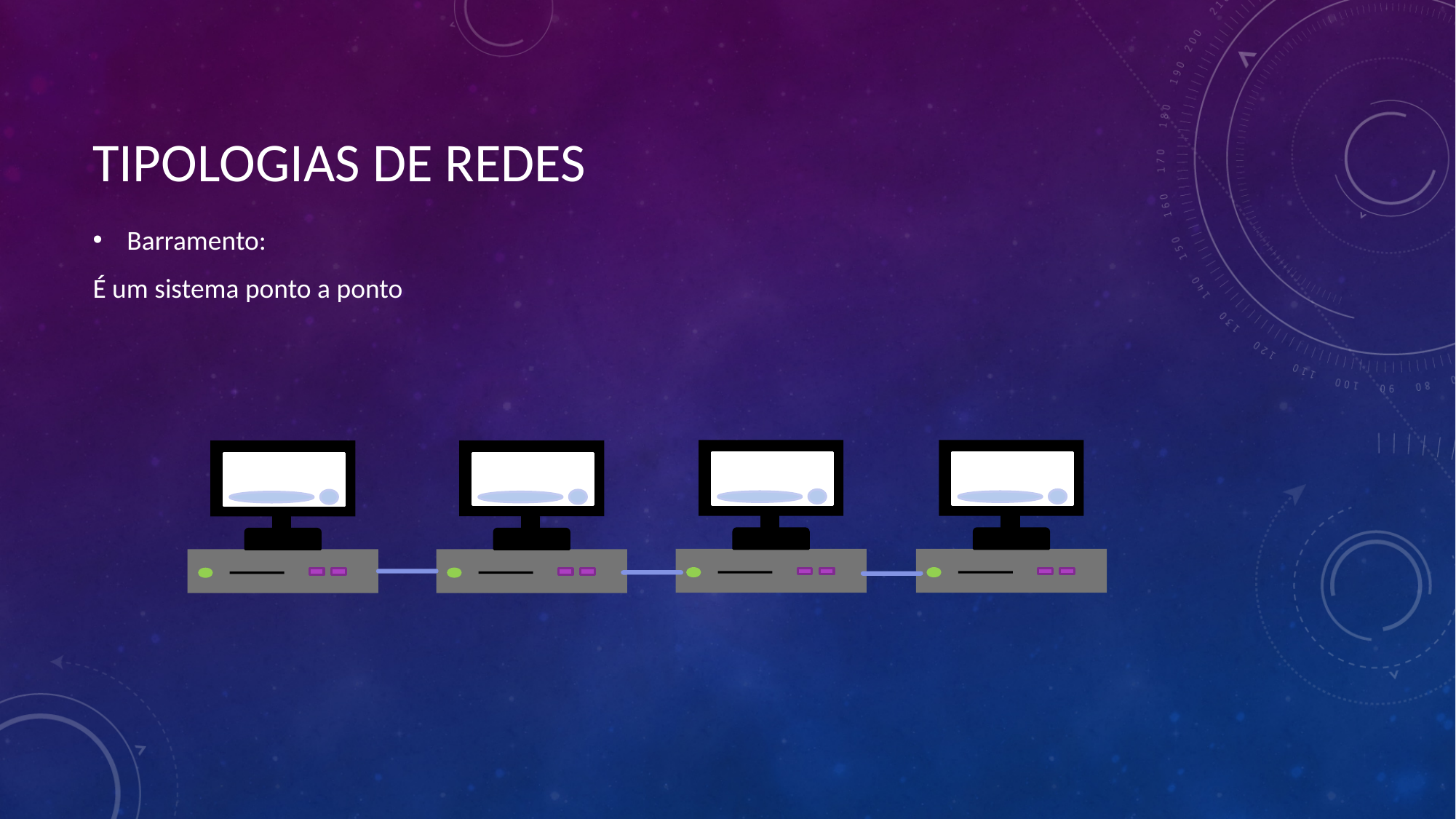

Barramento:
É um sistema ponto a ponto
# Tipologias de redes